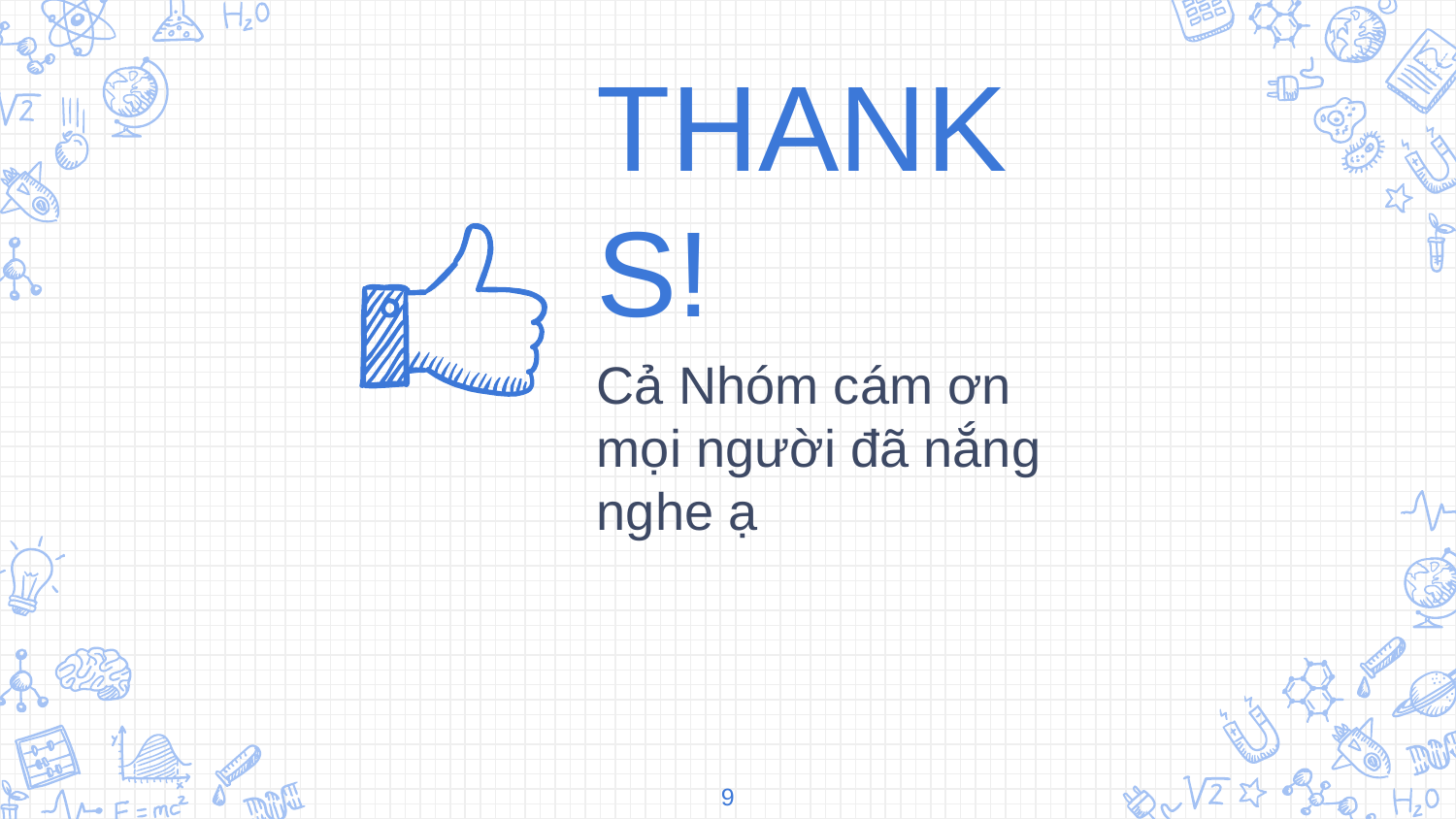

THANKS!

Cả Nhóm cám ơn mọi người đã nắng nghe ạ
9